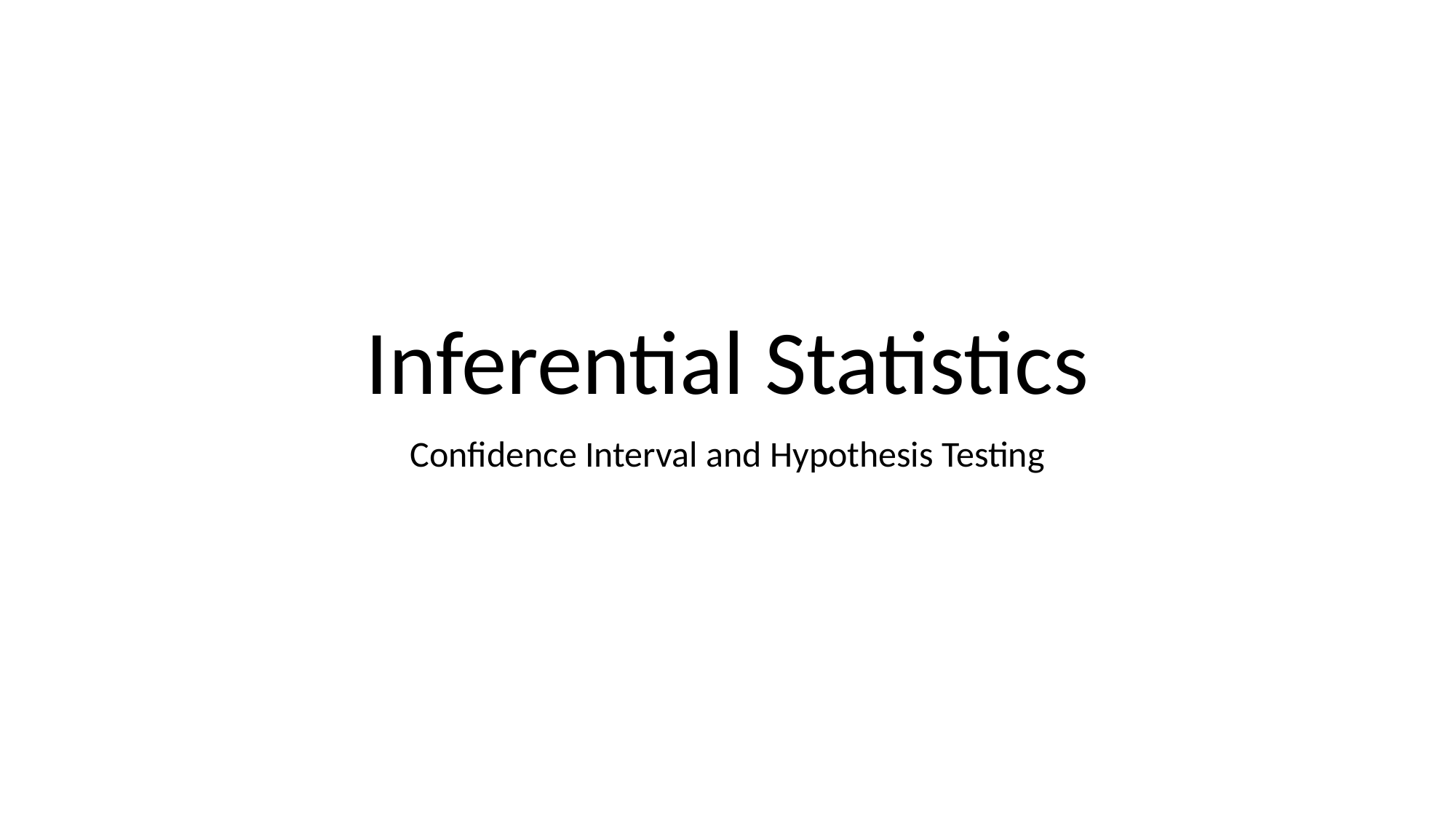

# Inferential Statistics
Confidence Interval and Hypothesis Testing